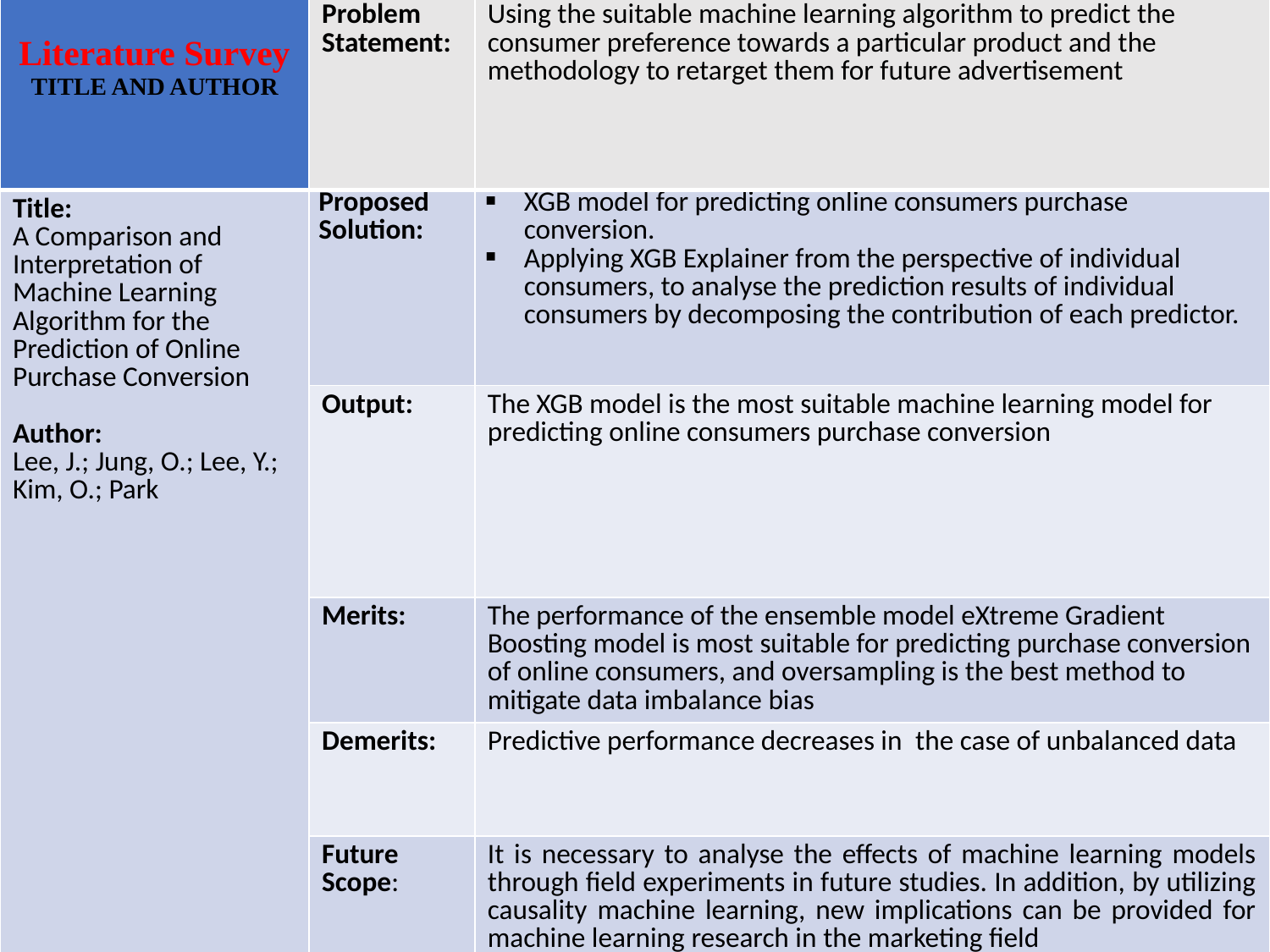

| Literature Survey TITLE AND AUTHOR | Problem Statement: | Using the suitable machine learning algorithm to predict the consumer preference towards a particular product and the methodology to retarget them for future advertisement |
| --- | --- | --- |
| Title: A Comparison and Interpretation of Machine Learning Algorithm for the Prediction of Online Purchase Conversion  Author: Lee, J.; Jung, O.; Lee, Y.; Kim, O.; Park | Proposed Solution: | XGB model for predicting online consumers purchase conversion. Applying XGB Explainer from the perspective of individual consumers, to analyse the prediction results of individual consumers by decomposing the contribution of each predictor. |
|  | Output: | The XGB model is the most suitable machine learning model for predicting online consumers purchase conversion |
|  | Merits: | The performance of the ensemble model eXtreme Gradient Boosting model is most suitable for predicting purchase conversion of online consumers, and oversampling is the best method to mitigate data imbalance bias |
|  | Demerits: | Predictive performance decreases in  the case of unbalanced data |
|  | Future Scope: | It is necessary to analyse the effects of machine learning models through field experiments in future studies. In addition, by utilizing causality machine learning, new implications can be provided for machine learning research in the marketing field |

Literature Survey
TITLE AND AUTHOR
Problem Statement:
Using the suitable machine learning algorithm to predict the consumer preference towards a particular product and the methodology to retarget them for future advertisement
Title:
A Comparison and Interpretation of Machine Learning Algorithm for the Prediction of Online Purchase Conversion
Author:
Lee, J.; Jung, O.; Lee, Y.; Kim, O.; Park
Proposed Solution:
XGB model for predicting online consumers purchase conversion.
Applying XGB Explainer from the perspective of individual consumers, to analyse the prediction results of individual consumers by decomposing the contribution of each predictor.
Output:
The XGB model is the most suitable machine learning model for predicting online consumers purchase conversion
Merits:
The performance of the ensemble model eXtreme Gradient Boosting model is most suitable for predicting purchase conversion of online consumers, and oversampling is the best method to mitigate data imbalance bias
Demerits:
Predictive performance decreases in  the case of unbalanced data
Future Scope:
It is necessary to analyse the effects of machine learning models through field experiments in future studies. In addition, by utilizing causality machine learning, new implications can be provided for machine learning research in the marketing field